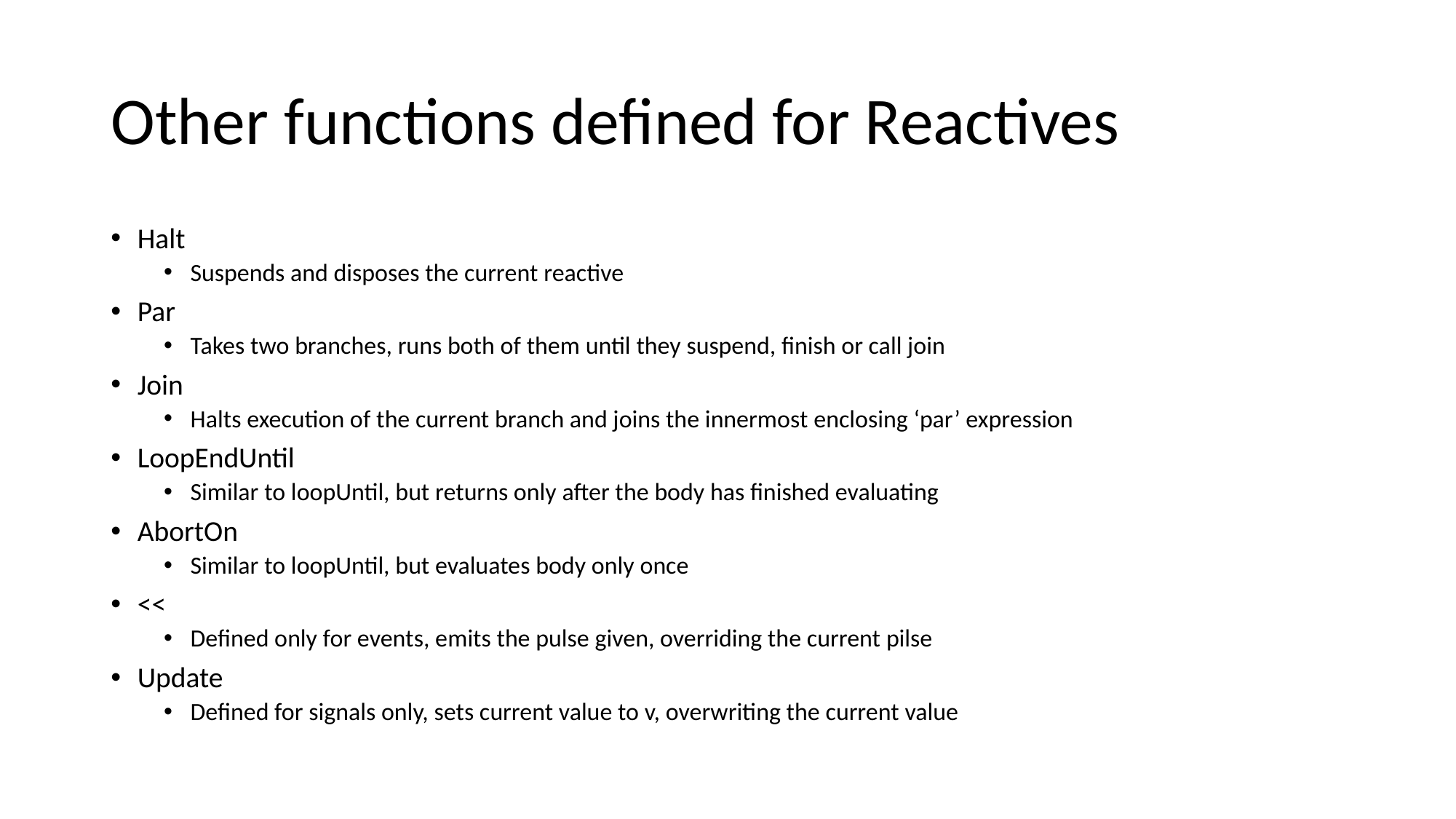

# Other functions defined for Reactives
Halt
Suspends and disposes the current reactive
Par
Takes two branches, runs both of them until they suspend, finish or call join
Join
Halts execution of the current branch and joins the innermost enclosing ‘par’ expression
LoopEndUntil
Similar to loopUntil, but returns only after the body has finished evaluating
AbortOn
Similar to loopUntil, but evaluates body only once
<<
Defined only for events, emits the pulse given, overriding the current pilse
Update
Defined for signals only, sets current value to v, overwriting the current value